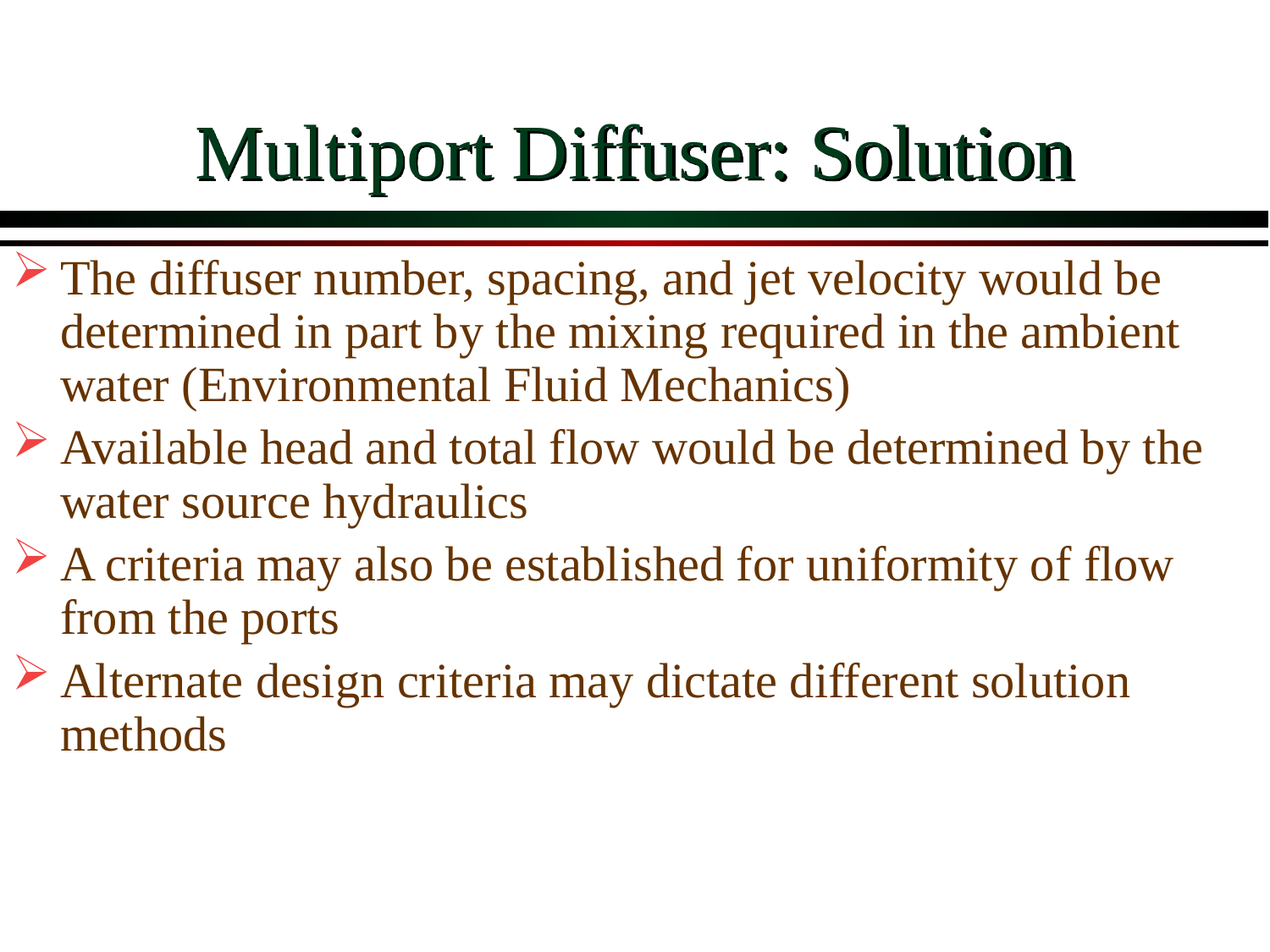

# Multiport Diffuser: Solution
The diffuser number, spacing, and jet velocity would be determined in part by the mixing required in the ambient water (Environmental Fluid Mechanics)
Available head and total flow would be determined by the water source hydraulics
A criteria may also be established for uniformity of flow from the ports
Alternate design criteria may dictate different solution methods